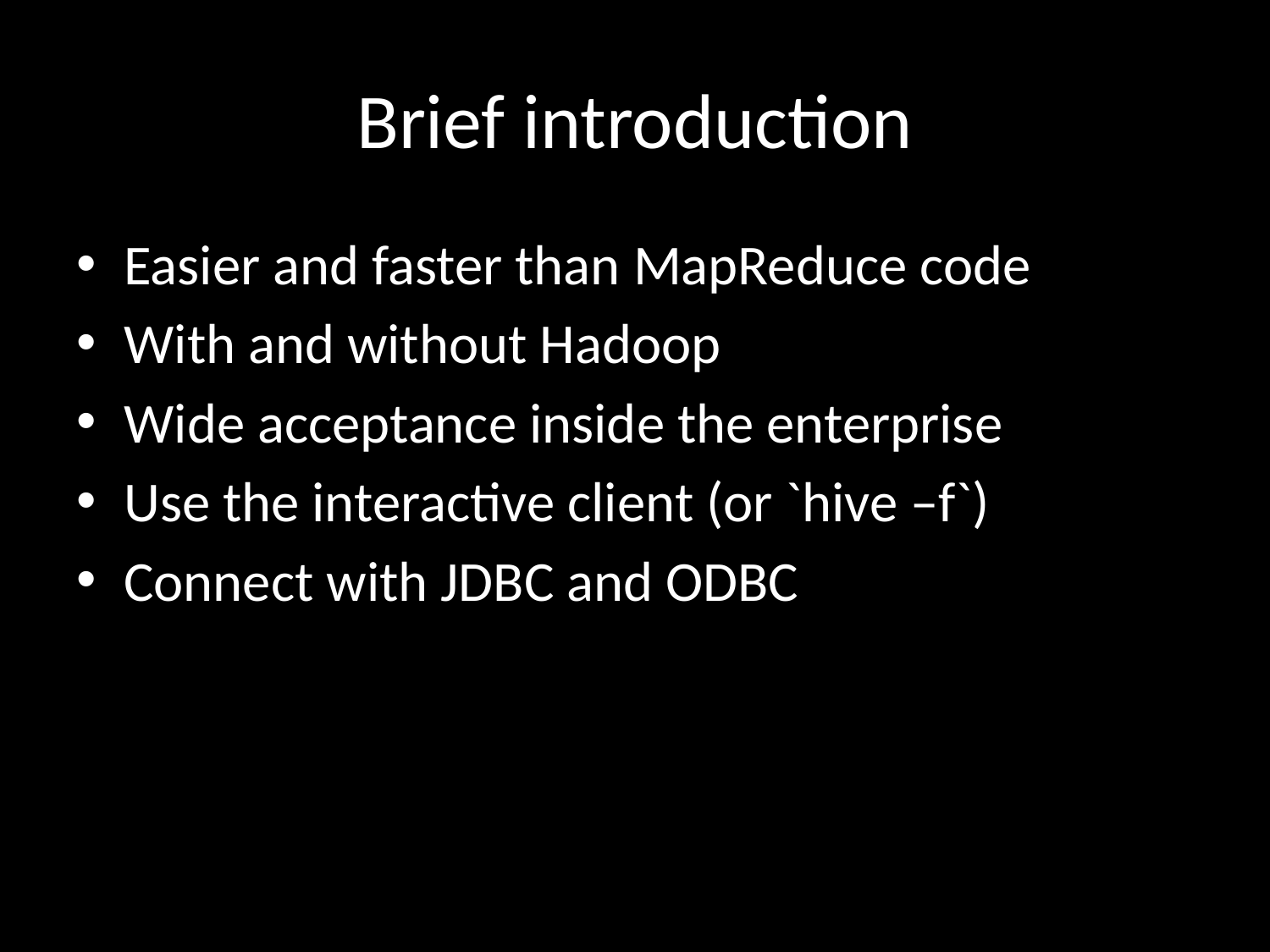

# Brief introduction
Easier and faster than MapReduce code
With and without Hadoop
Wide acceptance inside the enterprise
Use the interactive client (or `hive –f`)
Connect with JDBC and ODBC